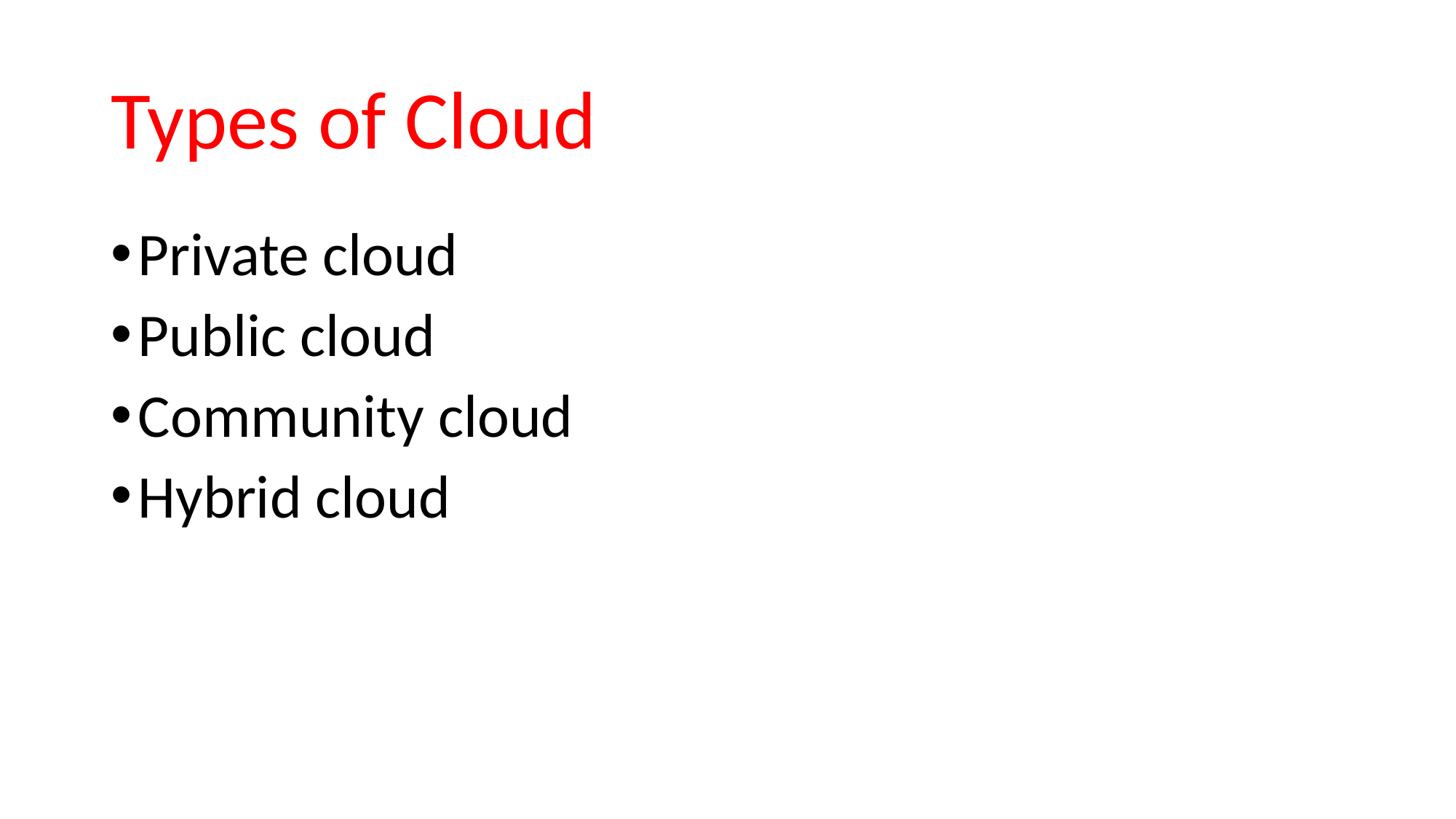

# Types of Cloud
Private cloud
Public cloud
Community cloud
Hybrid cloud